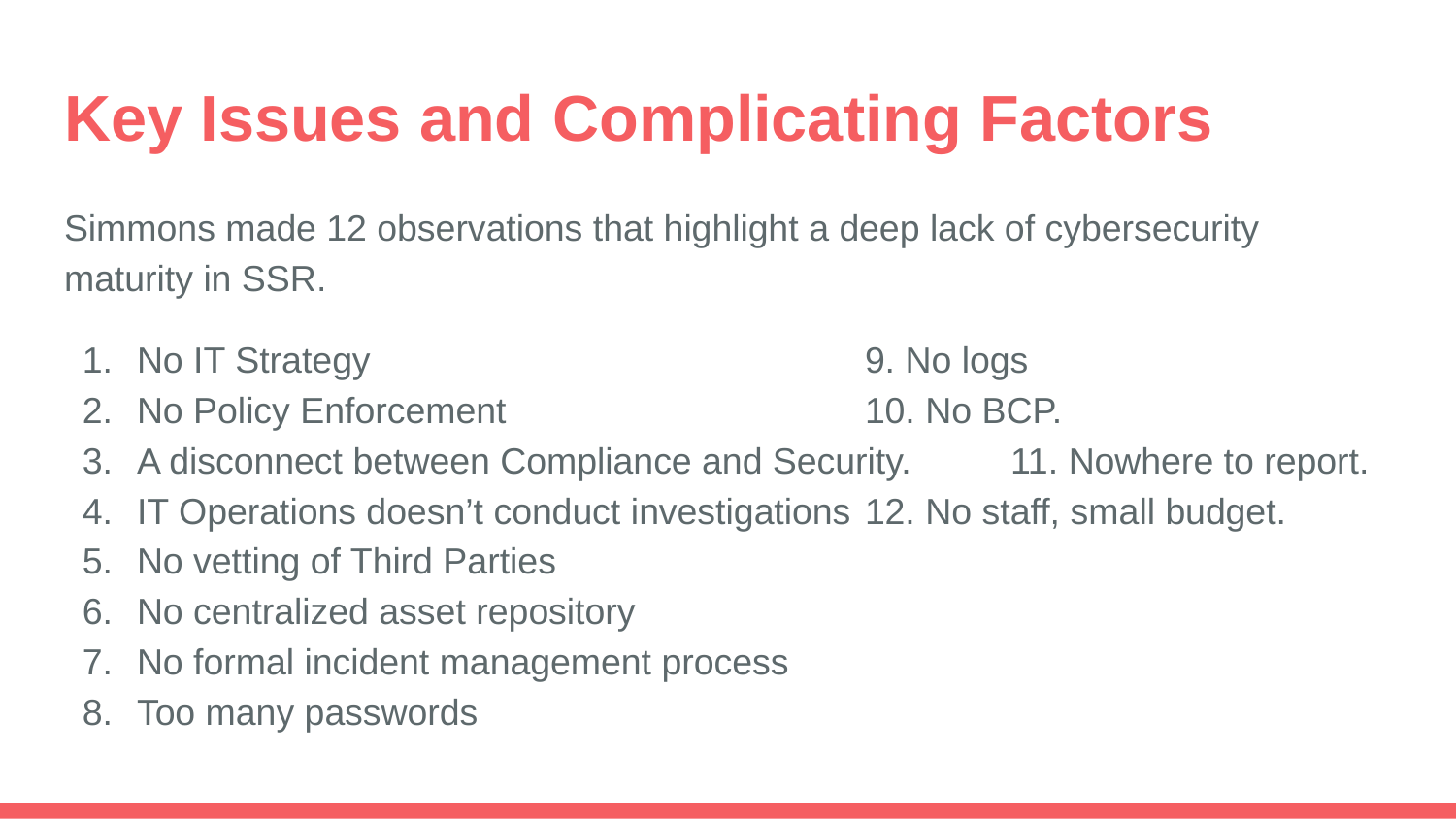

# Key Issues and Complicating Factors
Simmons made 12 observations that highlight a deep lack of cybersecurity maturity in SSR.
No IT Strategy				9. No logs
No Policy Enforcement			10. No BCP.
A disconnect between Compliance and Security.	11. Nowhere to report.
IT Operations doesn’t conduct investigations	12. No staff, small budget.
No vetting of Third Parties
No centralized asset repository
No formal incident management process
Too many passwords